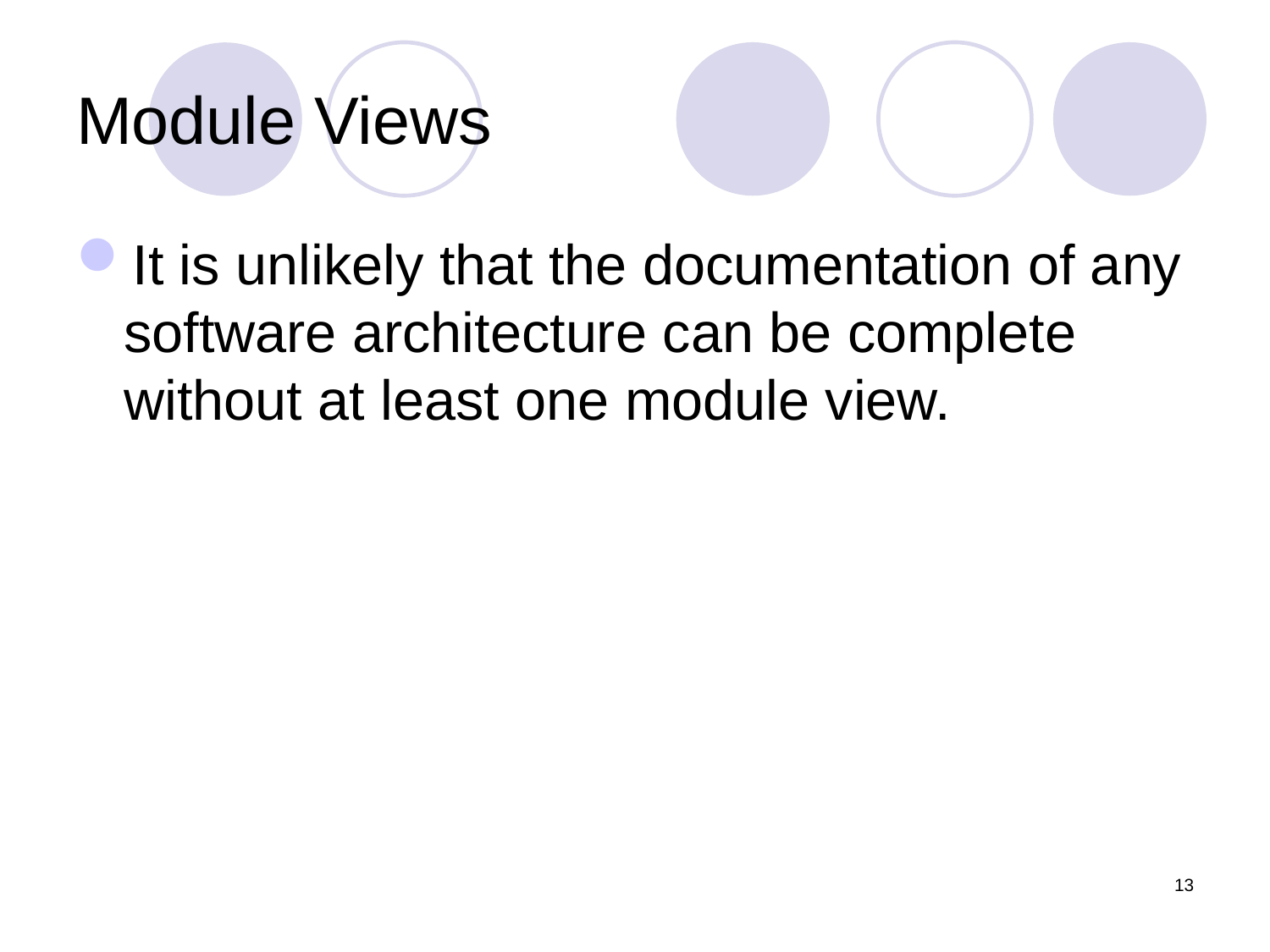

# Module Views
It is unlikely that the documentation of any software architecture can be complete without at least one module view.

13